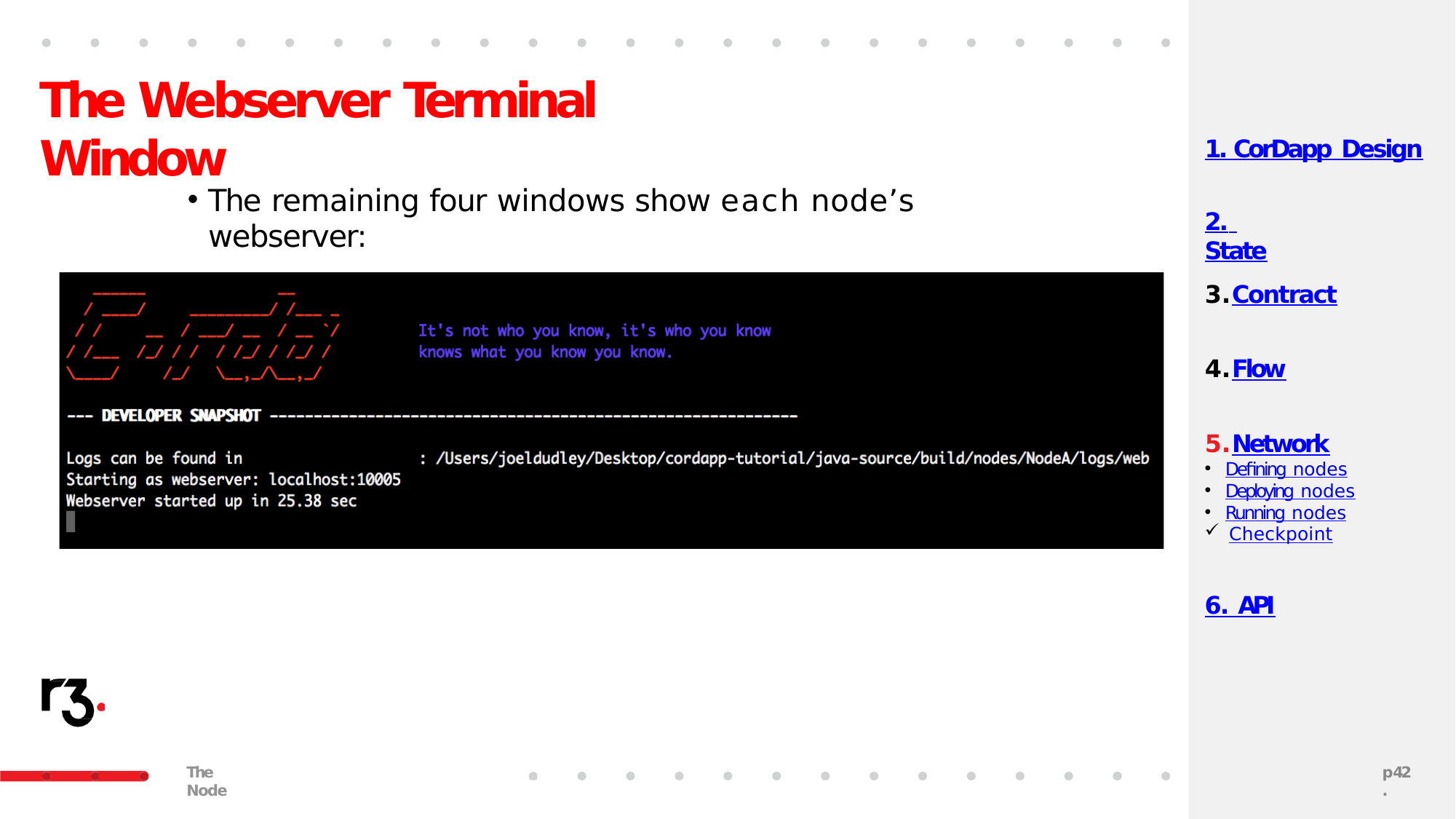

# The Webserver Terminal Window
1. CorDapp Design
The remaining four windows show each node’s webserver:
2. State

Contract

Flow

Network
Defining nodes
Deploying nodes
Running nodes
Checkpoint

6. API
The Node
p42.